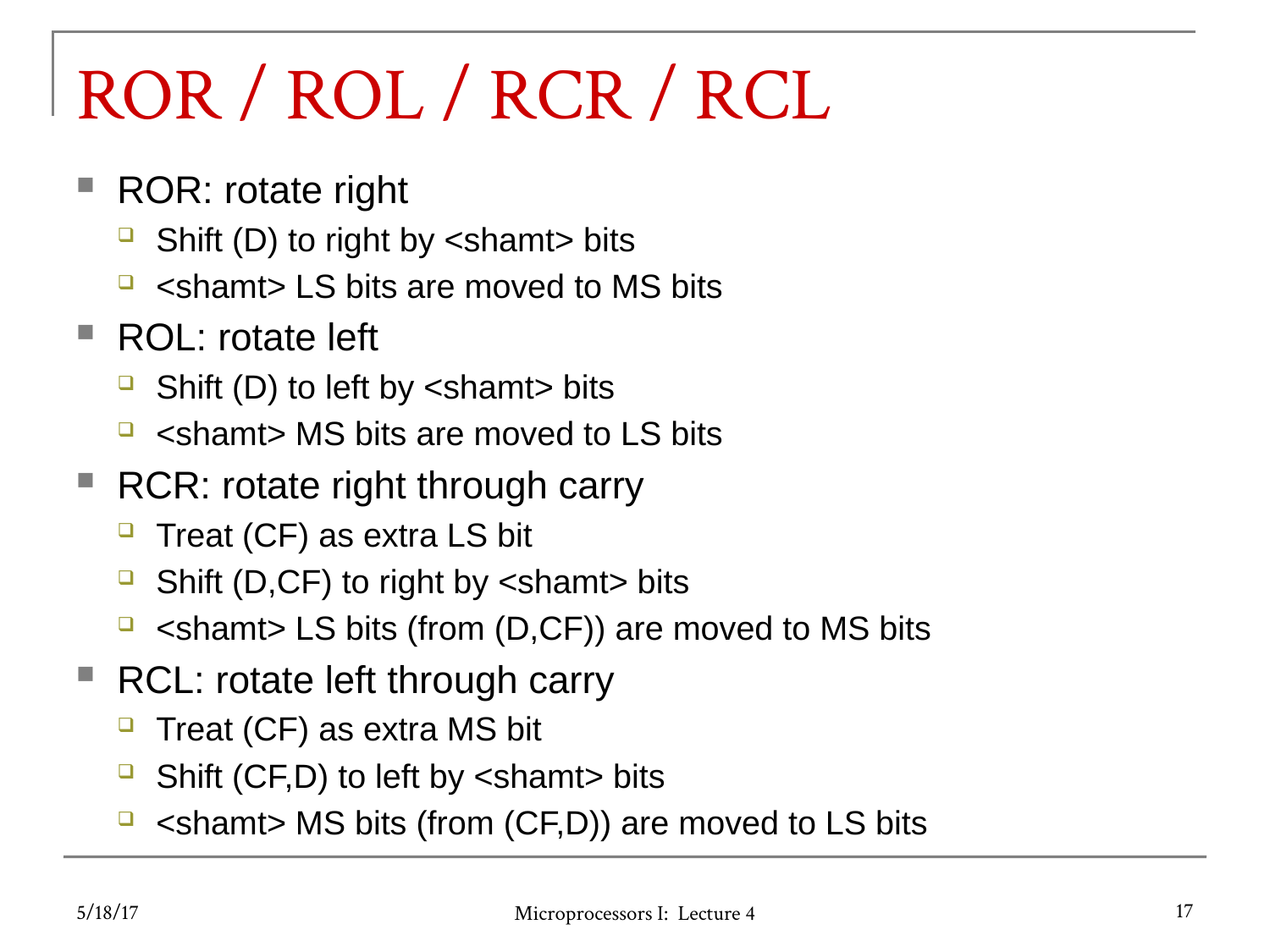

# ROR / ROL / RCR / RCL
ROR: rotate right
Shift (D) to right by <shamt> bits
<shamt> LS bits are moved to MS bits
ROL: rotate left
Shift (D) to left by <shamt> bits
<shamt> MS bits are moved to LS bits
RCR: rotate right through carry
Treat (CF) as extra LS bit
Shift (D,CF) to right by <shamt> bits
<shamt> LS bits (from (D,CF)) are moved to MS bits
RCL: rotate left through carry
Treat (CF) as extra MS bit
Shift (CF,D) to left by <shamt> bits
<shamt> MS bits (from (CF,D)) are moved to LS bits

5/18/17
17
Microprocessors I:  Lecture 4